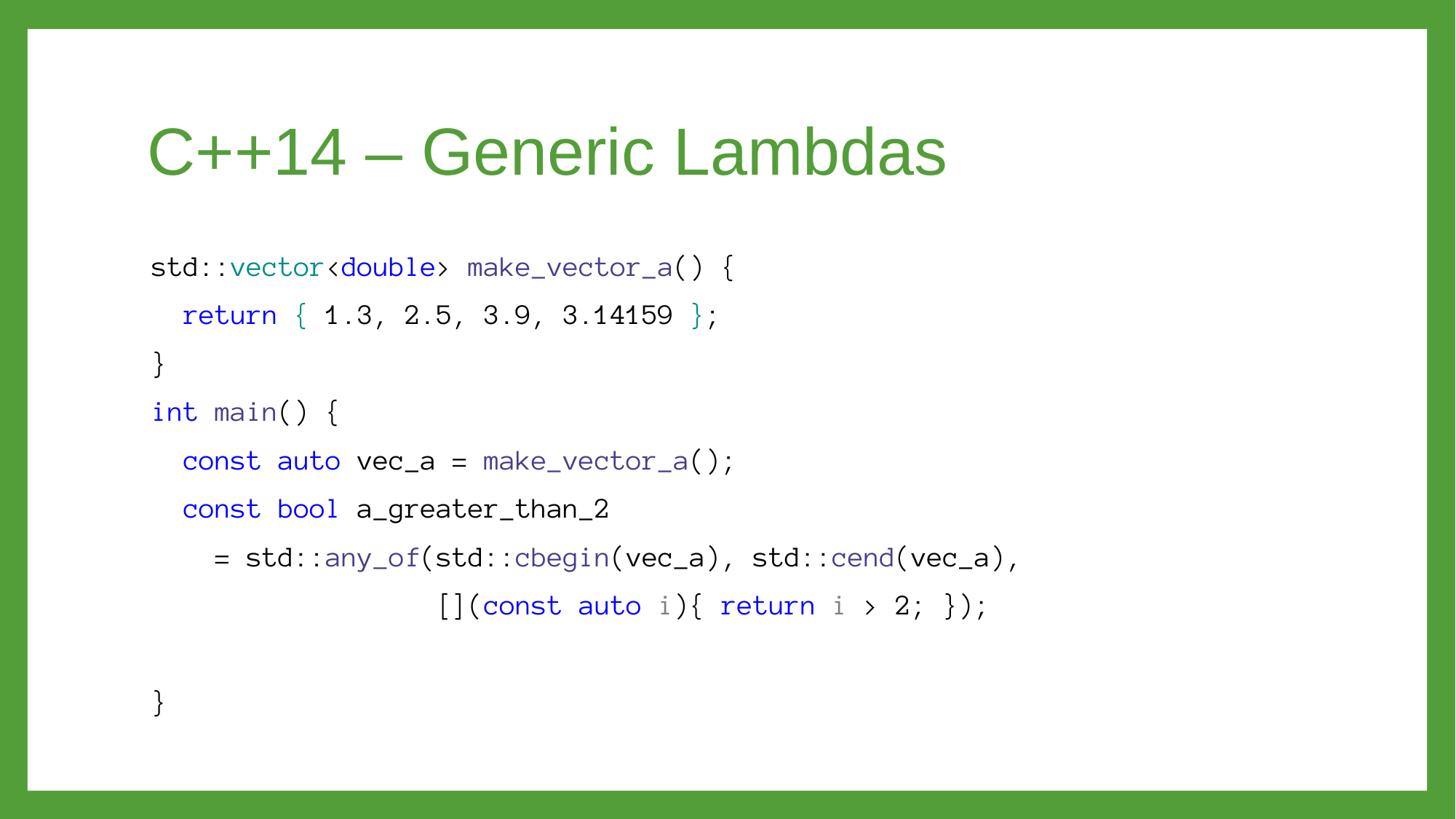

# C++14 – Generic Lambdas
std::vector<double> make_vector_a() {
  return { 1.3, 2.5, 3.9, 3.14159 };
}
int main() {
  const auto vec_a = make_vector_a();
  const bool a_greater_than_2
    = std::any_of(std::cbegin(vec_a), std::cend(vec_a),
                  [](const auto i){ return i > 2; });

}